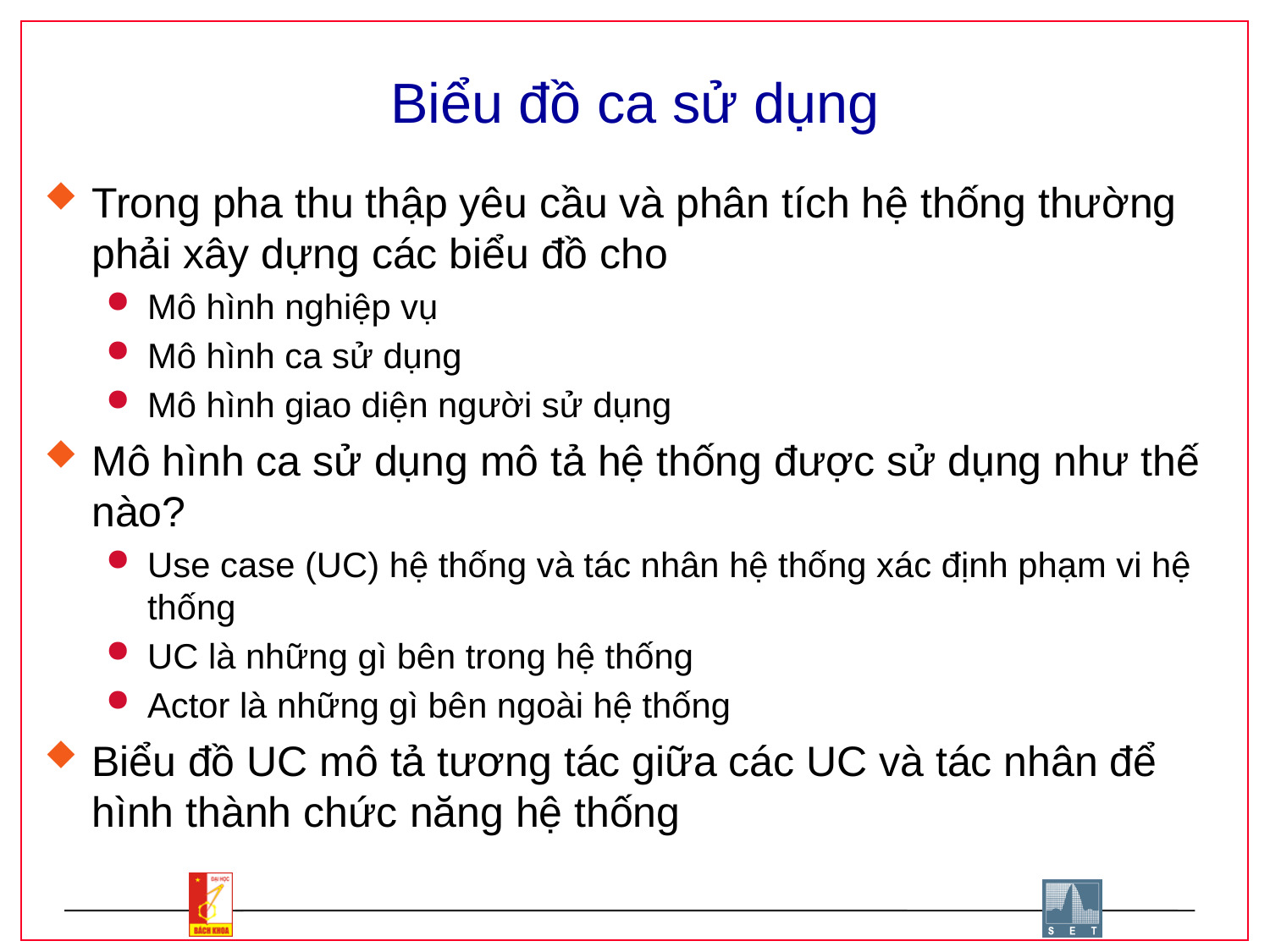

# Biểu đồ ca sử dụng
Trong pha thu thập yêu cầu và phân tích hệ thống thường phải xây dựng các biểu đồ cho
Mô hình nghiệp vụ
Mô hình ca sử dụng
Mô hình giao diện người sử dụng
Mô hình ca sử dụng mô tả hệ thống được sử dụng như thế nào?
Use case (UC) hệ thống và tác nhân hệ thống xác định phạm vi hệ thống
UC là những gì bên trong hệ thống
Actor là những gì bên ngoài hệ thống
Biểu đồ UC mô tả tương tác giữa các UC và tác nhân để hình thành chức năng hệ thống